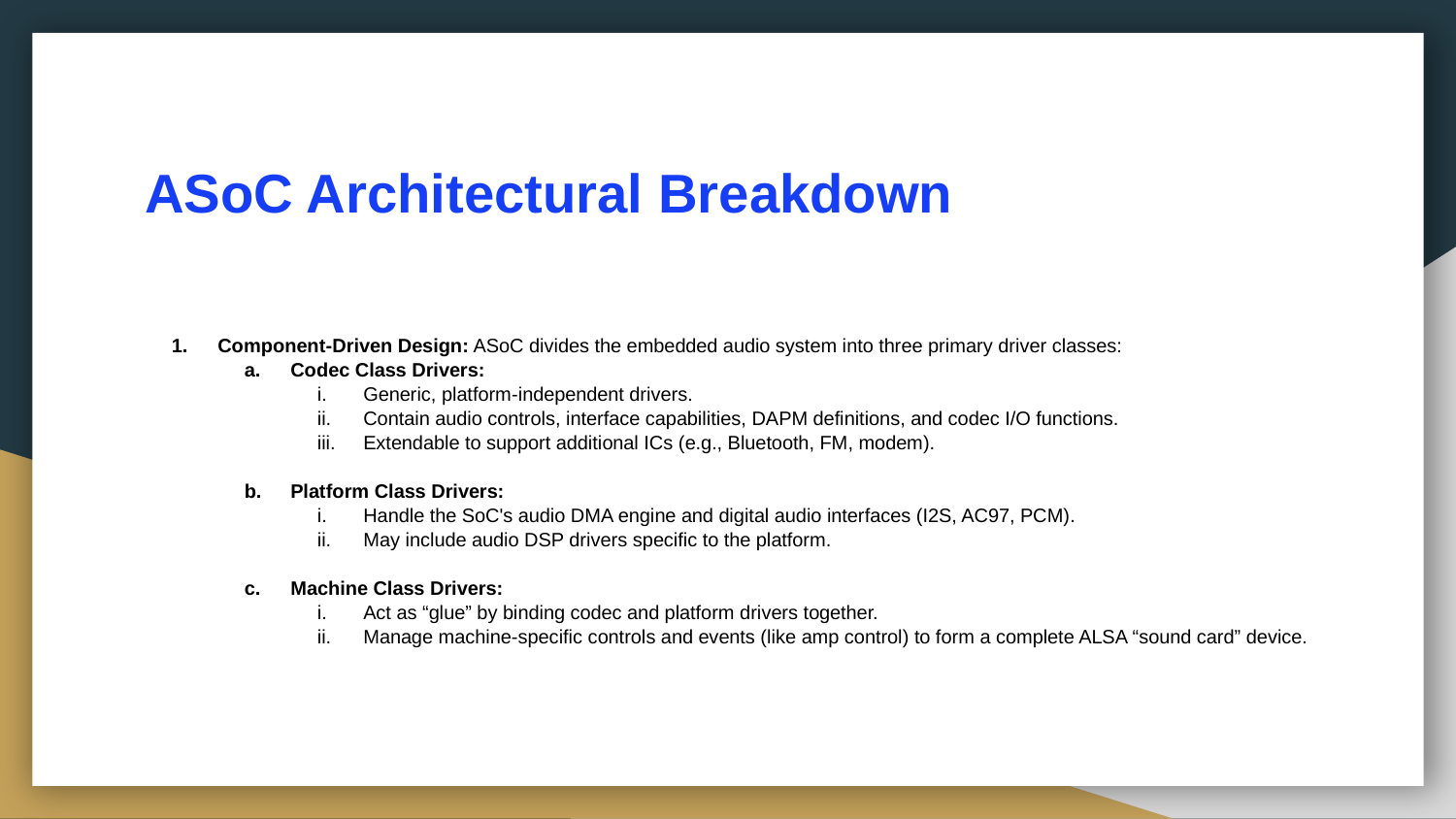

# ASoC Architectural Breakdown

Component-Driven Design: ASoC divides the embedded audio system into three primary driver classes:
Codec Class Drivers:
Generic, platform-independent drivers.
Contain audio controls, interface capabilities, DAPM definitions, and codec I/O functions.
Extendable to support additional ICs (e.g., Bluetooth, FM, modem).
Platform Class Drivers:
Handle the SoC's audio DMA engine and digital audio interfaces (I2S, AC97, PCM).
May include audio DSP drivers specific to the platform.
Machine Class Drivers:
Act as “glue” by binding codec and platform drivers together.
Manage machine-specific controls and events (like amp control) to form a complete ALSA “sound card” device.
​

​